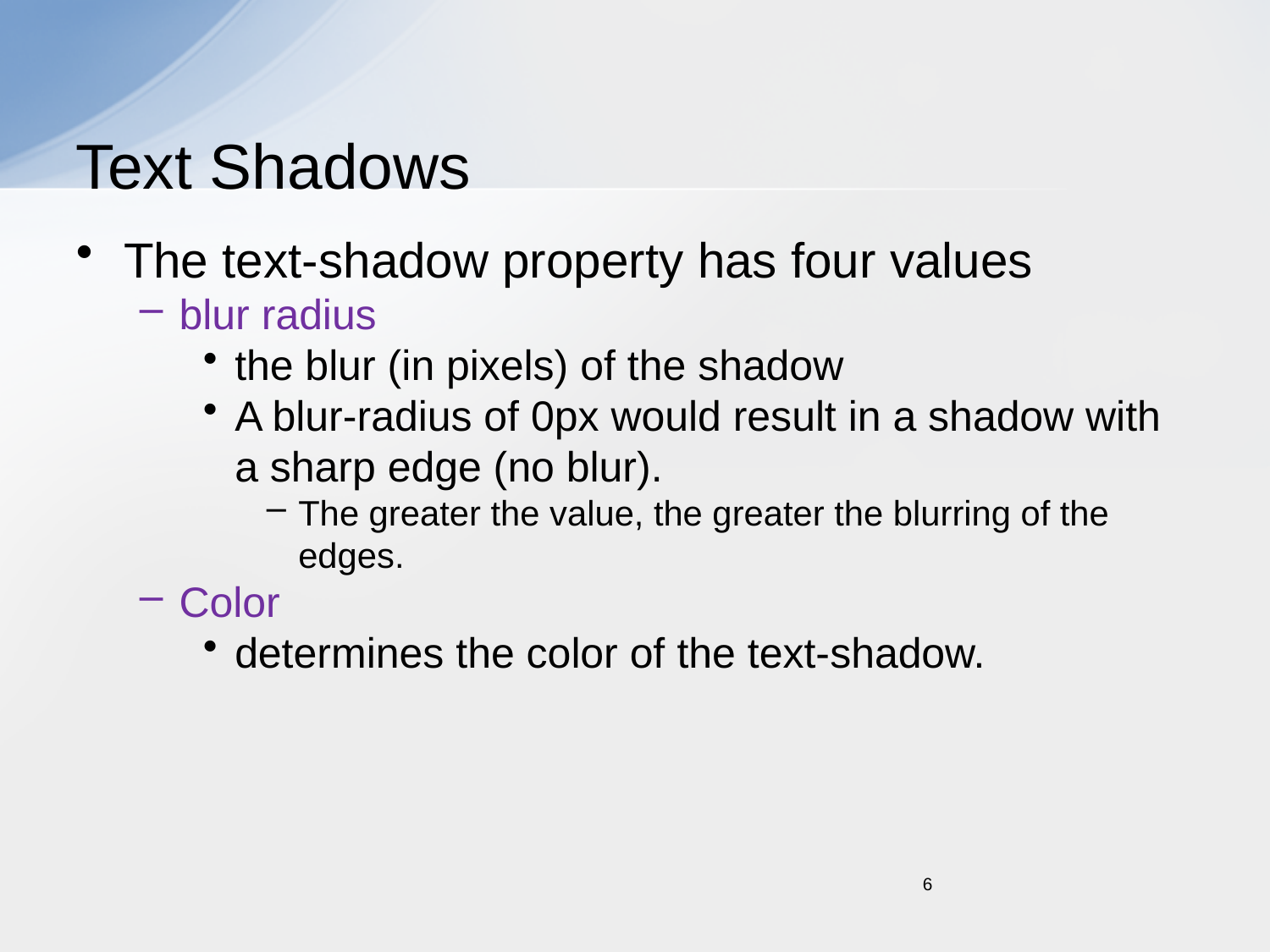

# Text Shadows
The text-shadow property has four values
blur radius
the blur (in pixels) of the shadow
A blur-radius of 0px would result in a shadow with a sharp edge (no blur).
The greater the value, the greater the blurring of the edges.
Color
determines the color of the text-shadow.

6